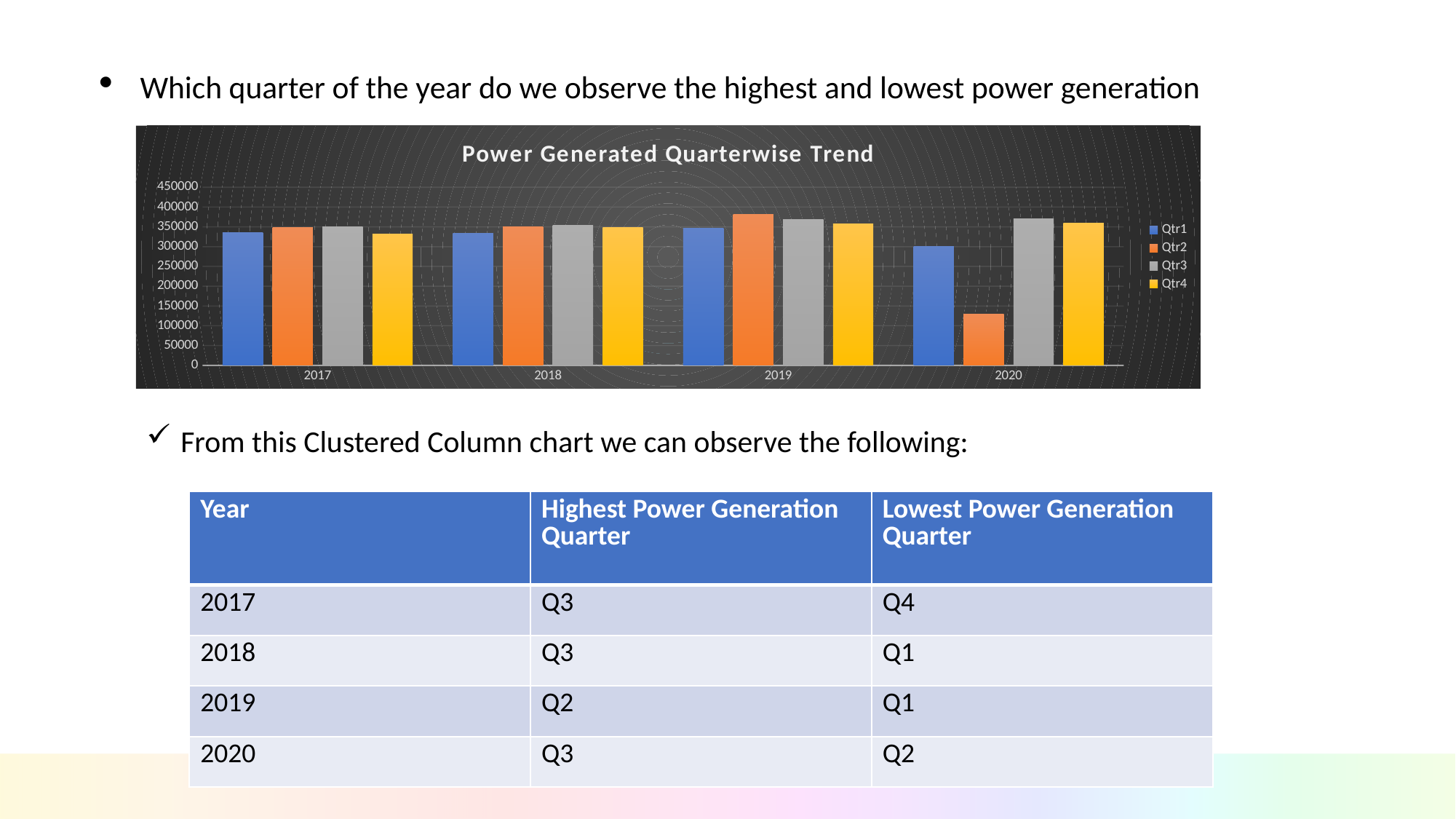

# Which quarter of the year do we observe the highest and lowest power generation

### Chart: Power Generated Quarterwise Trend

| Category | Qtr1 | Qtr2 | Qtr3 | Qtr4 |
|---|---|---|---|---|
| 2017 | 334659.9200000006 | 348797.4300000005 | 350364.9500000001 | 332126.6500000001 |
| 2018 | 334138.9200000006 | 349591.4300000006 | 353412.58000000066 | 348262.5999999995 |
| 2019 | 345816.23999999906 | 382143.2400000005 | 368191.95999999985 | 358219.5299999997 |
| 2020 | 300509.84000000067 | 129865.85000000008 | 371381.8599999998 | 359939.5299999997 |
From this Clustered Column chart we can observe the following:
| Year | Highest Power Generation Quarter | Lowest Power Generation Quarter |
| --- | --- | --- |
| 2017 | Q3 | Q4 |
| 2018 | Q3 | Q1 |
| 2019 | Q2 | Q1 |
| 2020 | Q3 | Q2 |